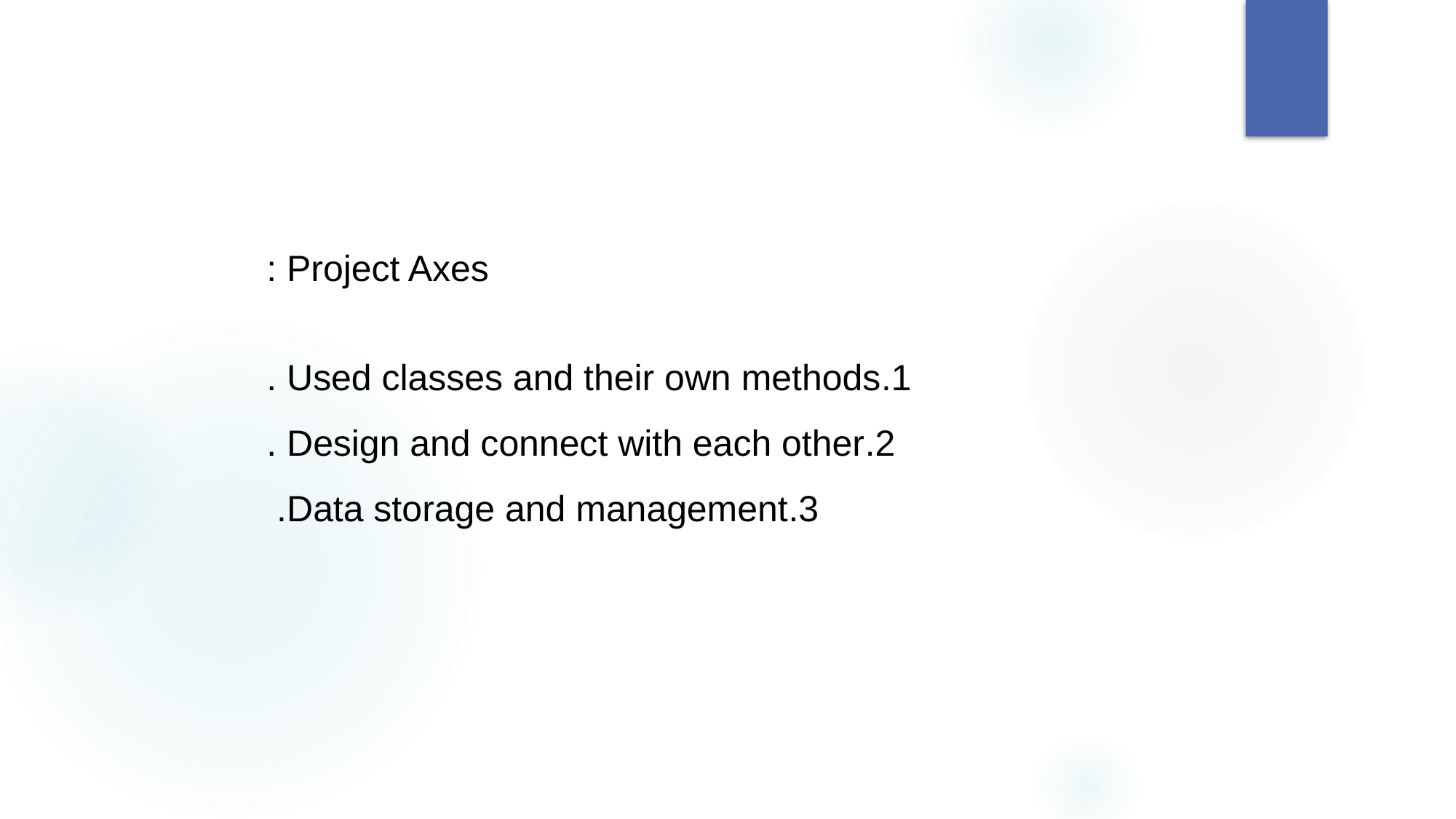

Project Axes :

1.Used classes and their own methods .
2.Design and connect with each other .
3.Data storage and management.